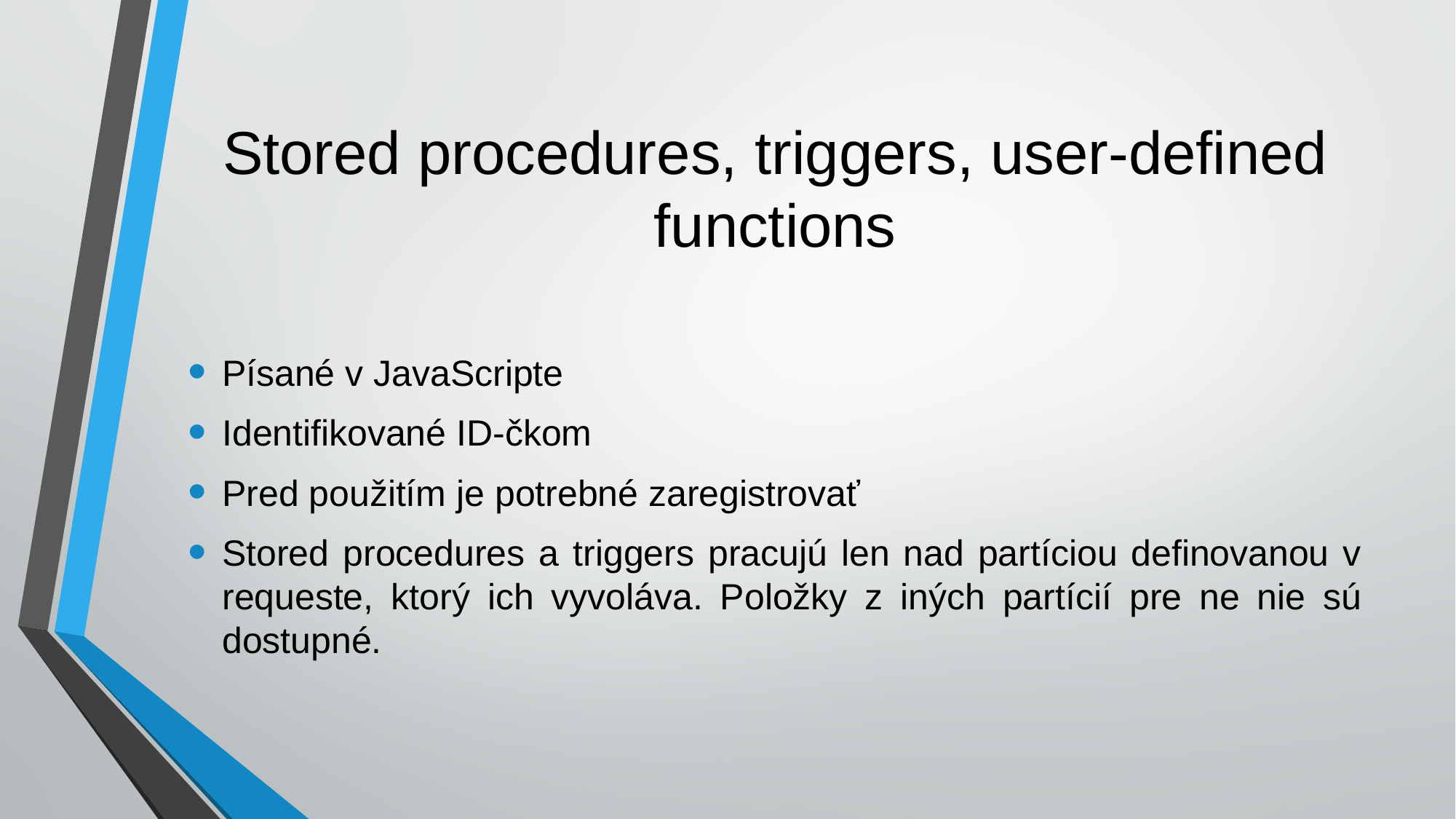

# Stored procedures, triggers, user-defined functions
Písané v JavaScripte
Identifikované ID-čkom
Pred použitím je potrebné zaregistrovať
Stored procedures a triggers pracujú len nad partíciou definovanou v requeste, ktorý ich vyvoláva. Položky z iných partícií pre ne nie sú dostupné.